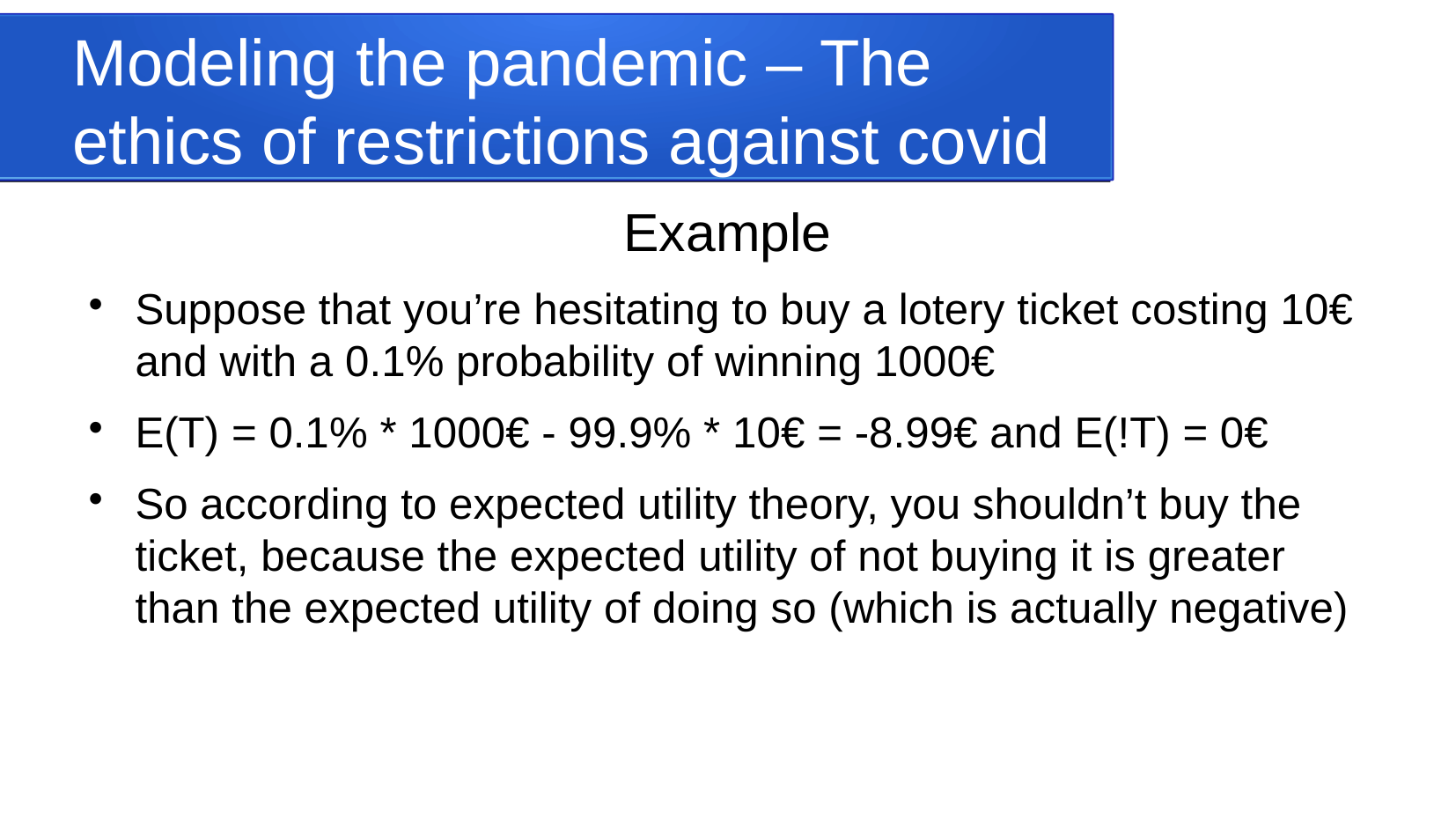

Modeling the pandemic – The ethics of restrictions against covid
Example
Suppose that you’re hesitating to buy a lotery ticket costing 10€ and with a 0.1% probability of winning 1000€
E(T) = 0.1% * 1000€ - 99.9% * 10€ = -8.99€ and E(!T) = 0€
So according to expected utility theory, you shouldn’t buy the ticket, because the expected utility of not buying it is greater than the expected utility of doing so (which is actually negative)